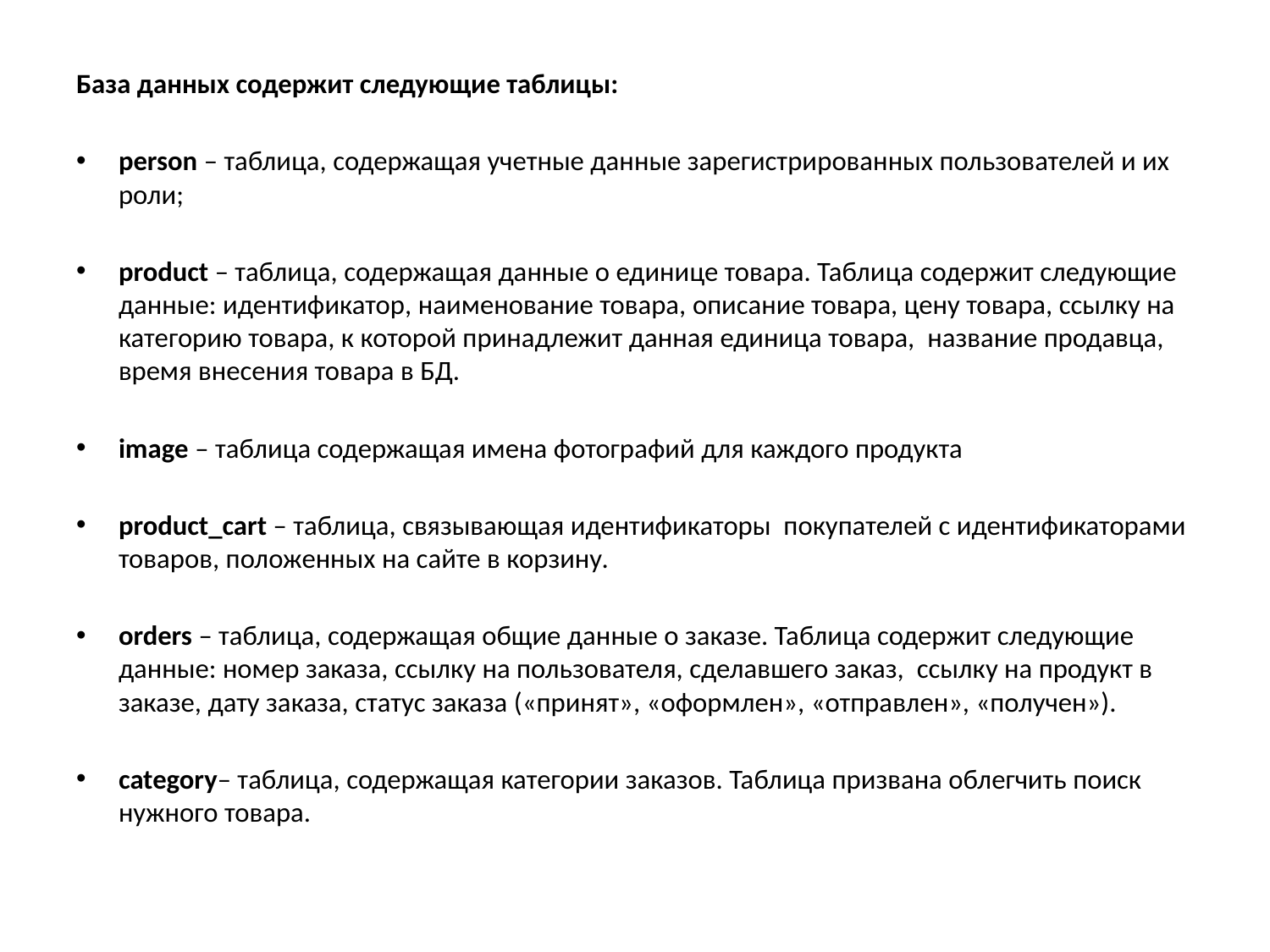

База данных содержит следующие таблицы:

person – таблица, содержащая учетные данные зарегистрированных пользователей и их роли;

product – таблица, содержащая данные о единице товара. Таблица содержит следующие данные: идентификатор, наименование товара, описание товара, цену товара, ссылку на категорию товара, к которой принадлежит данная единица товара,  название продавца, время внесения товара в БД.

image – таблица содержащая имена фотографий для каждого продукта

product_cart – таблица, связывающая идентификаторы  покупателей с идентификаторами товаров, положенных на сайте в корзину.

orders – таблица, содержащая общие данные о заказе. Таблица содержит следующие данные: номер заказа, ссылку на пользователя, сделавшего заказ,  ссылку на продукт в заказе, дату заказа, статус заказа («принят», «оформлен», «отправлен», «получен»).

category– таблица, содержащая категории заказов. Таблица призвана облегчить поиск нужного товара.